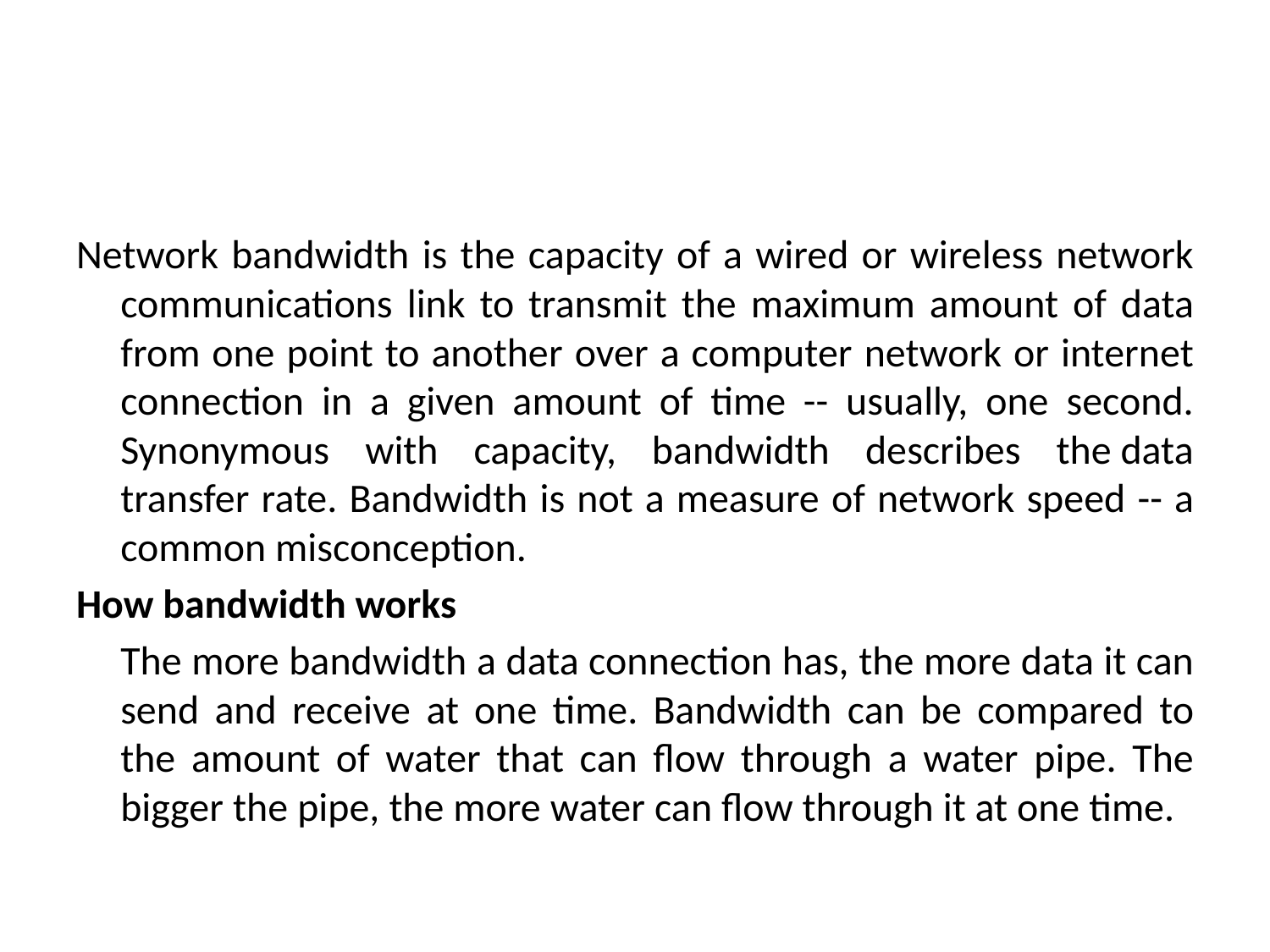

#
Network bandwidth is the capacity of a wired or wireless network communications link to transmit the maximum amount of data from one point to another over a computer network or internet connection in a given amount of time -- usually, one second. Synonymous with capacity, bandwidth describes the data transfer rate. Bandwidth is not a measure of network speed -- a common misconception.
How bandwidth works
	The more bandwidth a data connection has, the more data it can send and receive at one time. Bandwidth can be compared to the amount of water that can flow through a water pipe. The bigger the pipe, the more water can flow through it at one time.